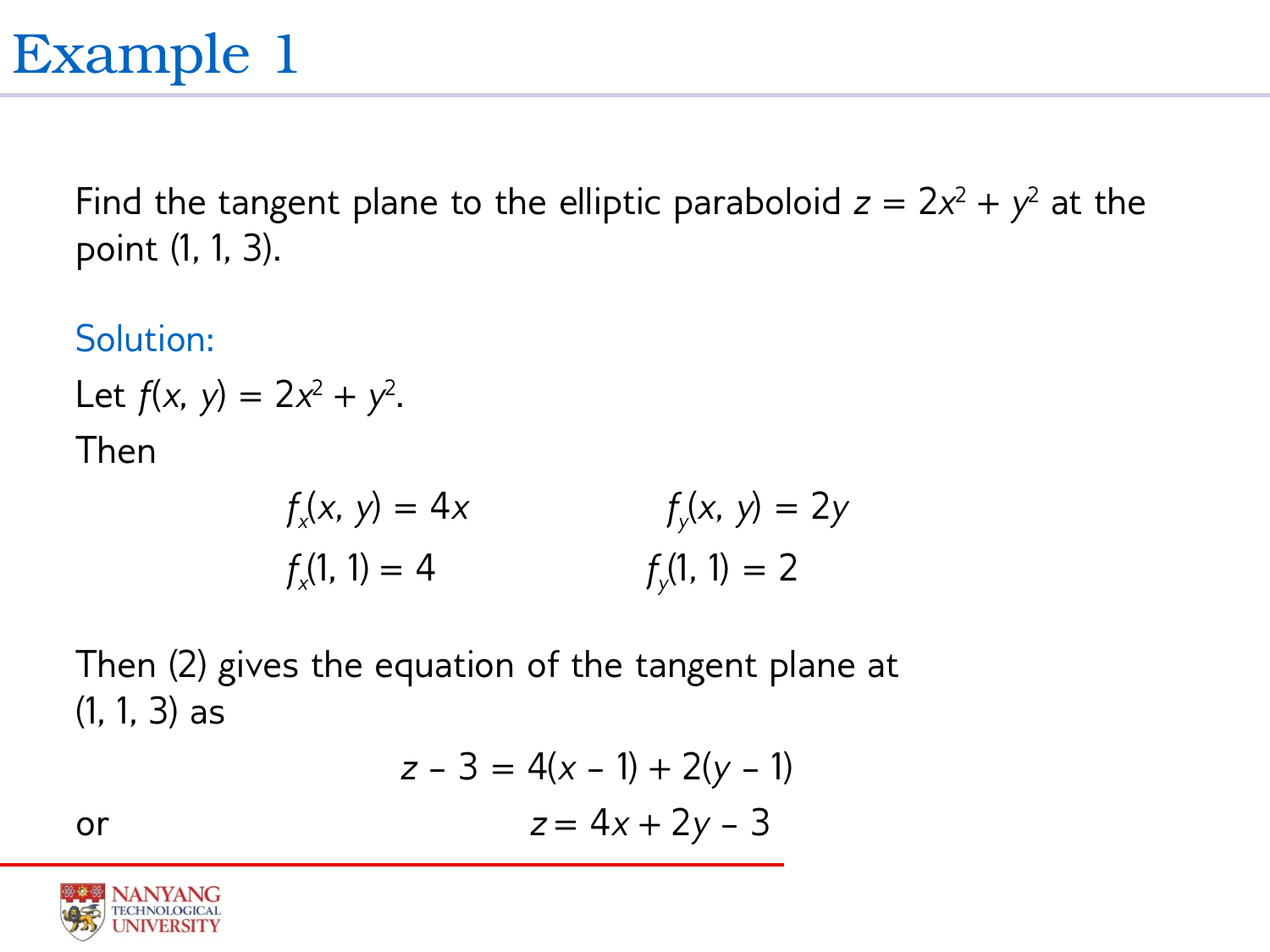

# Example 1
Find the tangent plane to the elliptic paraboloid z = 2x2 + y2 at the point (1, 1, 3).

Solution:
Let f (x, y) = 2x2 + y2.
Then
                  fx(x, y) = 4x                 fy(x, y) = 2y
                  fx(1, 1) = 4                  fy(1, 1) = 2

Then (2) gives the equation of the tangent plane at
(1, 1, 3) as
			z – 3 = 4(x – 1) + 2(y – 1)
or                                    z = 4x + 2y – 3